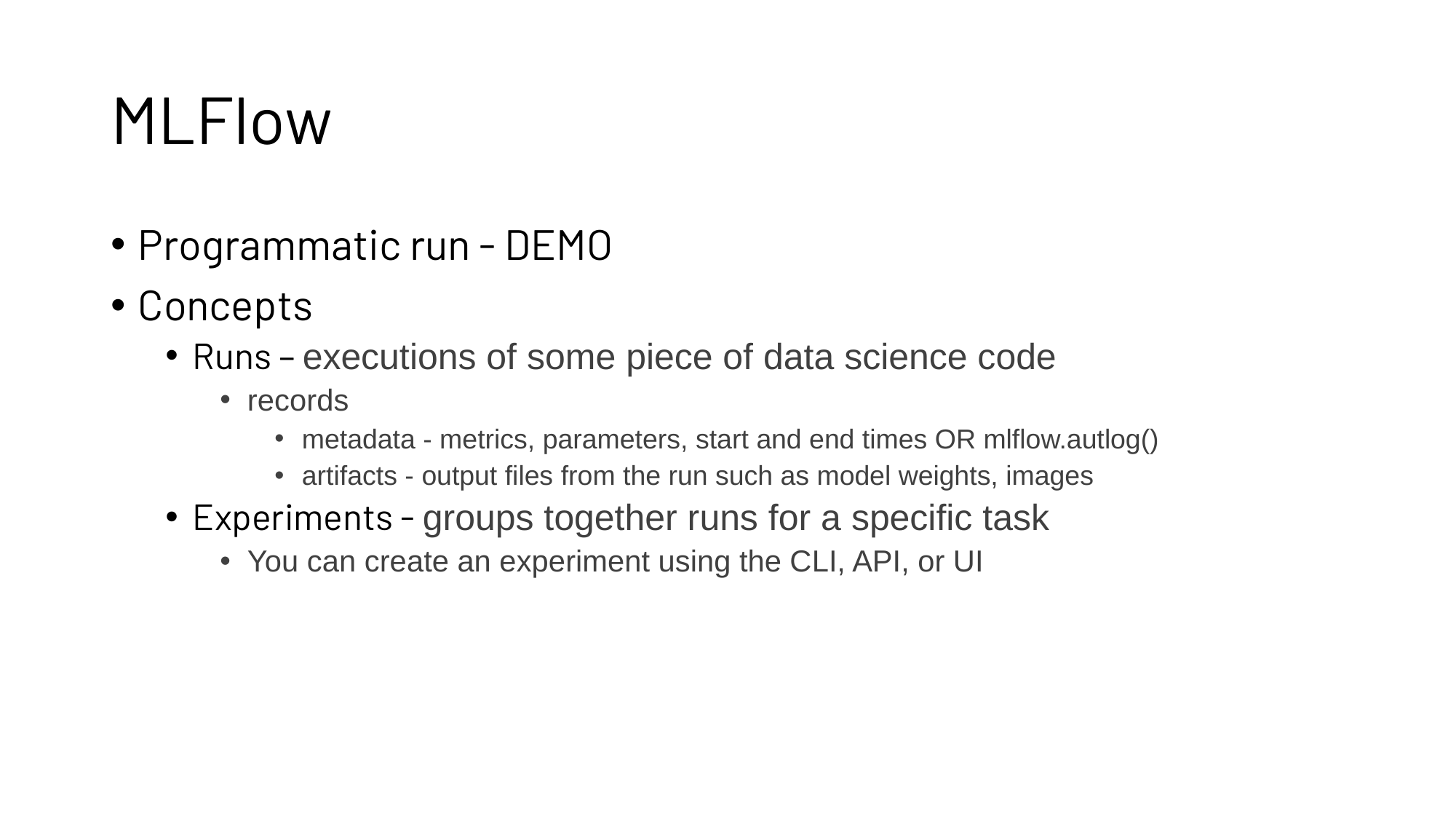

# MLFlow
Programmatic run - DEMO
Concepts
Runs – executions of some piece of data science code
records
metadata - metrics, parameters, start and end times OR mlflow.autlog()
artifacts - output files from the run such as model weights, images
Experiments - groups together runs for a specific task
You can create an experiment using the CLI, API, or UI